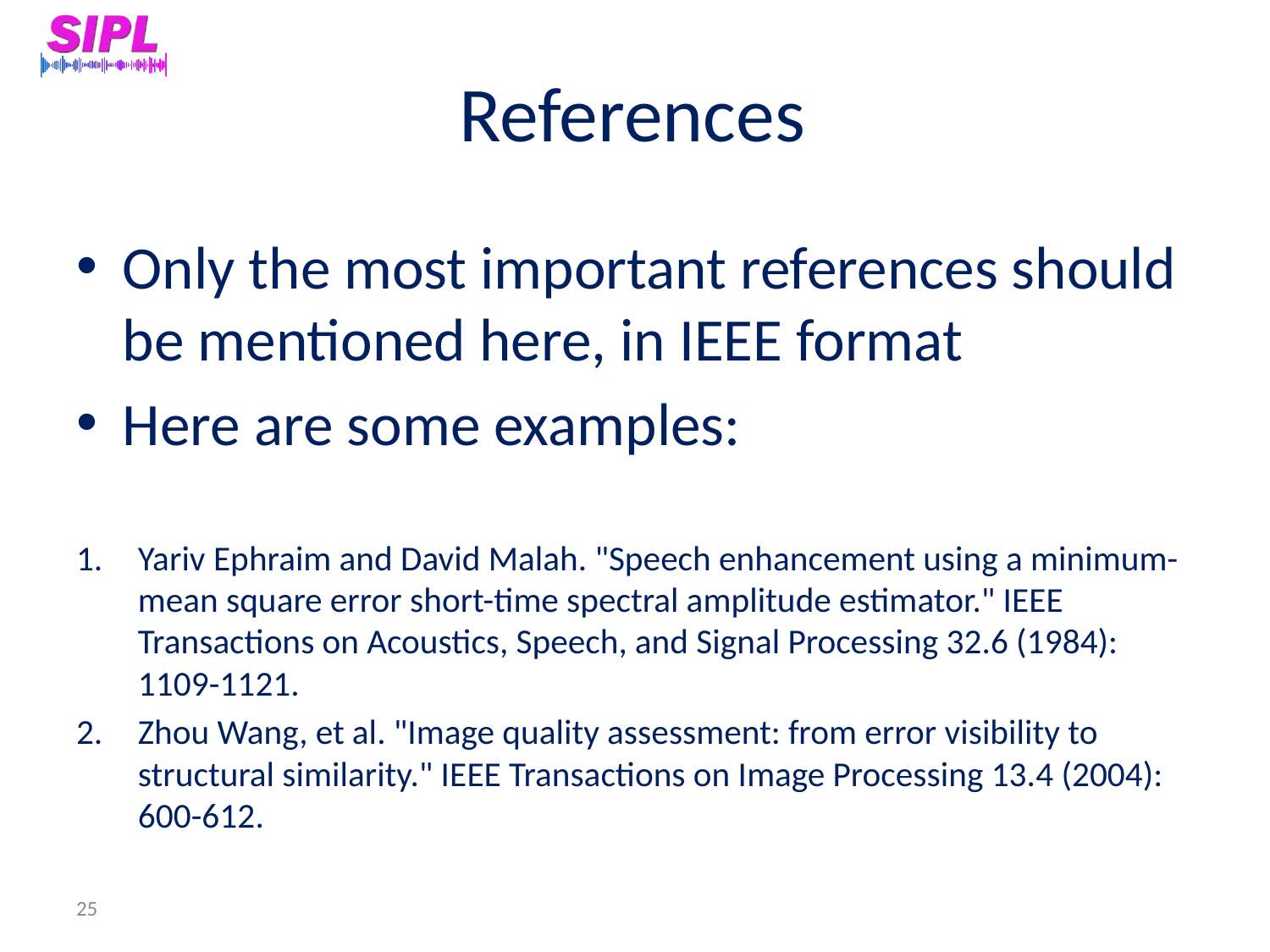

# References
Only the most important references should be mentioned here, in IEEE format
Here are some examples:

Yariv Ephraim and David Malah. "Speech enhancement using a minimum-mean square error short-time spectral amplitude estimator." IEEE Transactions on Acoustics, Speech, and Signal Processing 32.6 (1984): 1109-1121.
Zhou Wang, et al. "Image quality assessment: from error visibility to structural similarity." IEEE Transactions on Image Processing 13.4 (2004): 600-612.
25